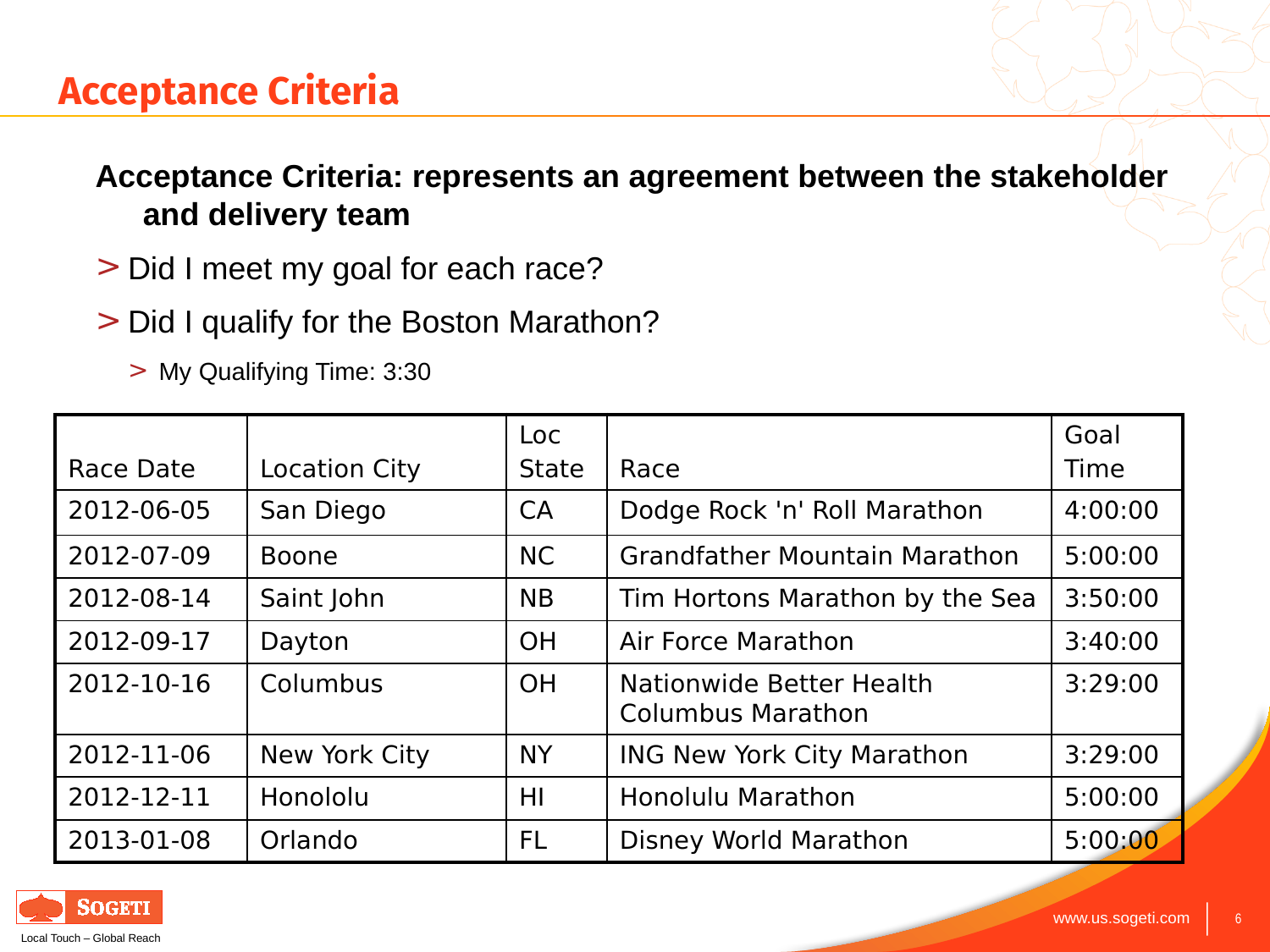

Acceptance Criteria
Acceptance Criteria: represents an agreement between the stakeholder and delivery team
Did I meet my goal for each race?
Did I qualify for the Boston Marathon?
My Qualifying Time: 3:30
| Race Date | Location City | Loc State | Race | Goal Time |
| --- | --- | --- | --- | --- |
| 2012-06-05 | San Diego | CA | Dodge Rock 'n' Roll Marathon | 4:00:00 |
| 2012-07-09 | Boone | NC | Grandfather Mountain Marathon | 5:00:00 |
| 2012-08-14 | Saint John | NB | Tim Hortons Marathon by the Sea | 3:50:00 |
| 2012-09-17 | Dayton | OH | Air Force Marathon | 3:40:00 |
| 2012-10-16 | Columbus | OH | Nationwide Better Health Columbus Marathon | 3:29:00 |
| 2012-11-06 | New York City | NY | ING New York City Marathon | 3:29:00 |
| 2012-12-11 | Honololu | HI | Honolulu Marathon | 5:00:00 |
| 2013-01-08 | Orlando | FL | Disney World Marathon | 5:00:00 |